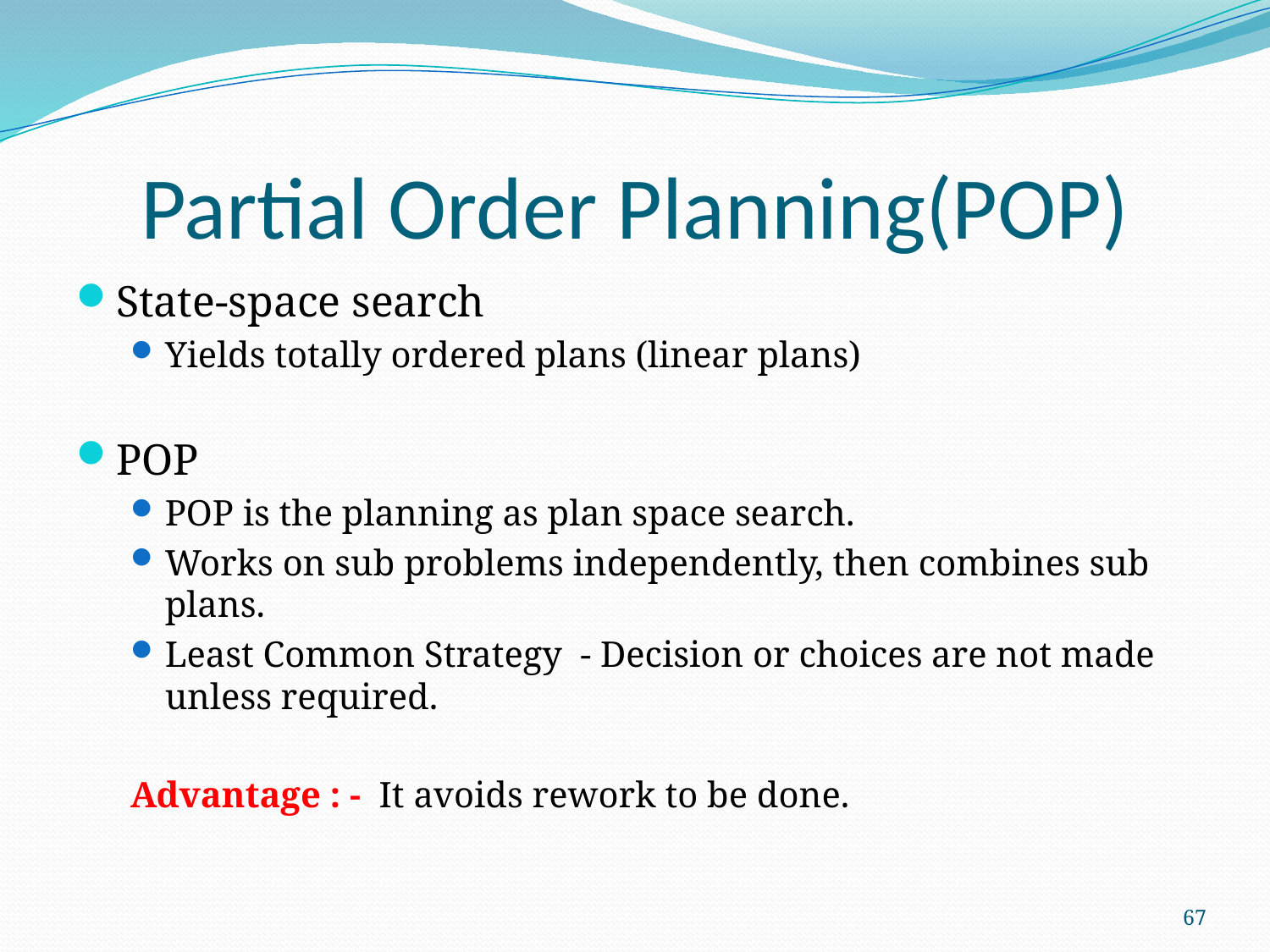

# Partial Order Planning(POP)
State-space search
Yields totally ordered plans (linear plans)

POP
POP is the planning as plan space search.
Works on sub problems independently, then combines sub plans.
Least Common Strategy  - Decision or choices are not made unless required.

Advantage : -  It avoids rework to be done.

67